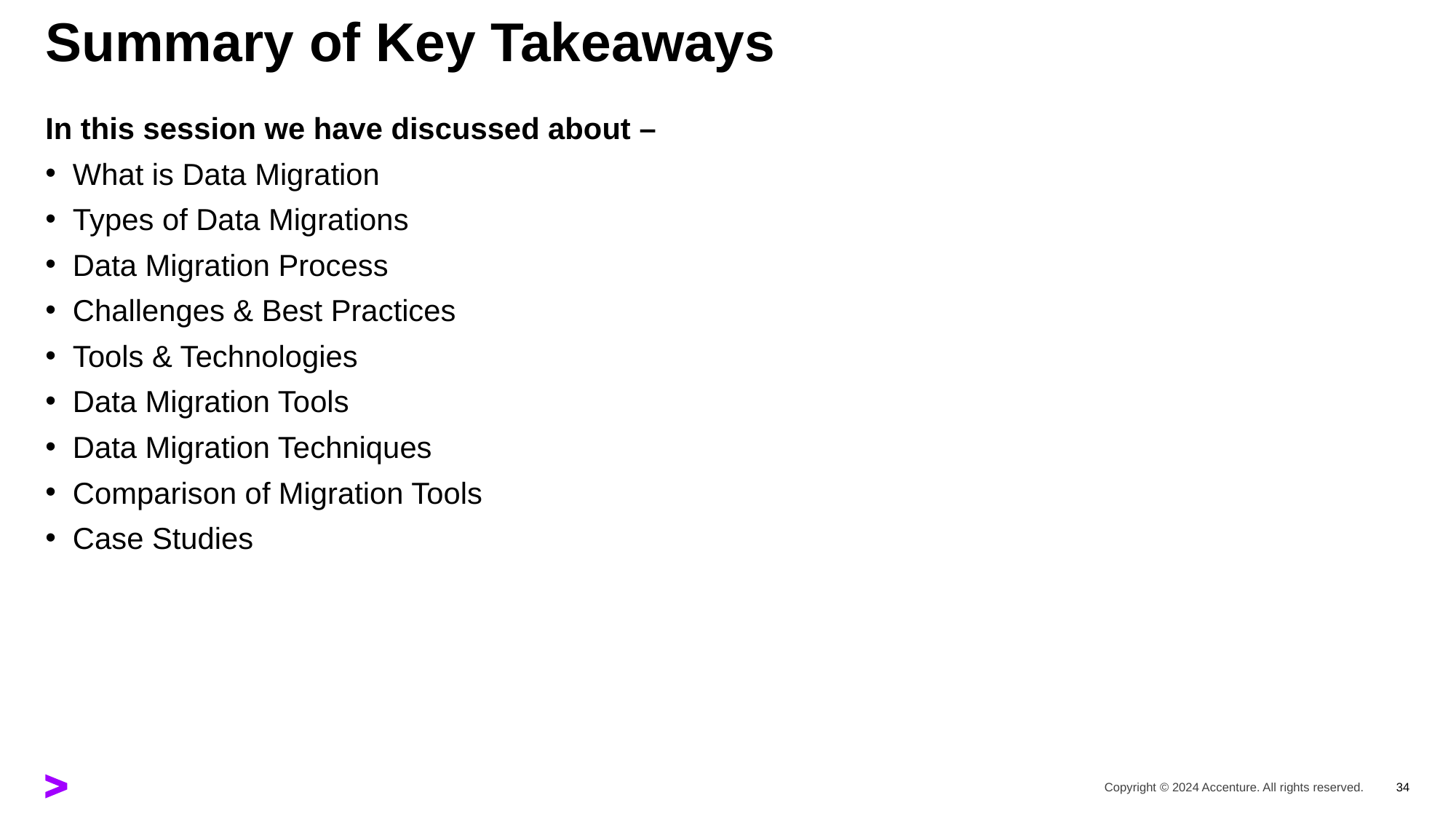

# Summary of Key Takeaways
In this session we have discussed about –
What is Data Migration
Types of Data Migrations
Data Migration Process
Challenges & Best Practices
Tools & Technologies
Data Migration Tools
Data Migration Techniques
Comparison of Migration Tools
Case Studies

34